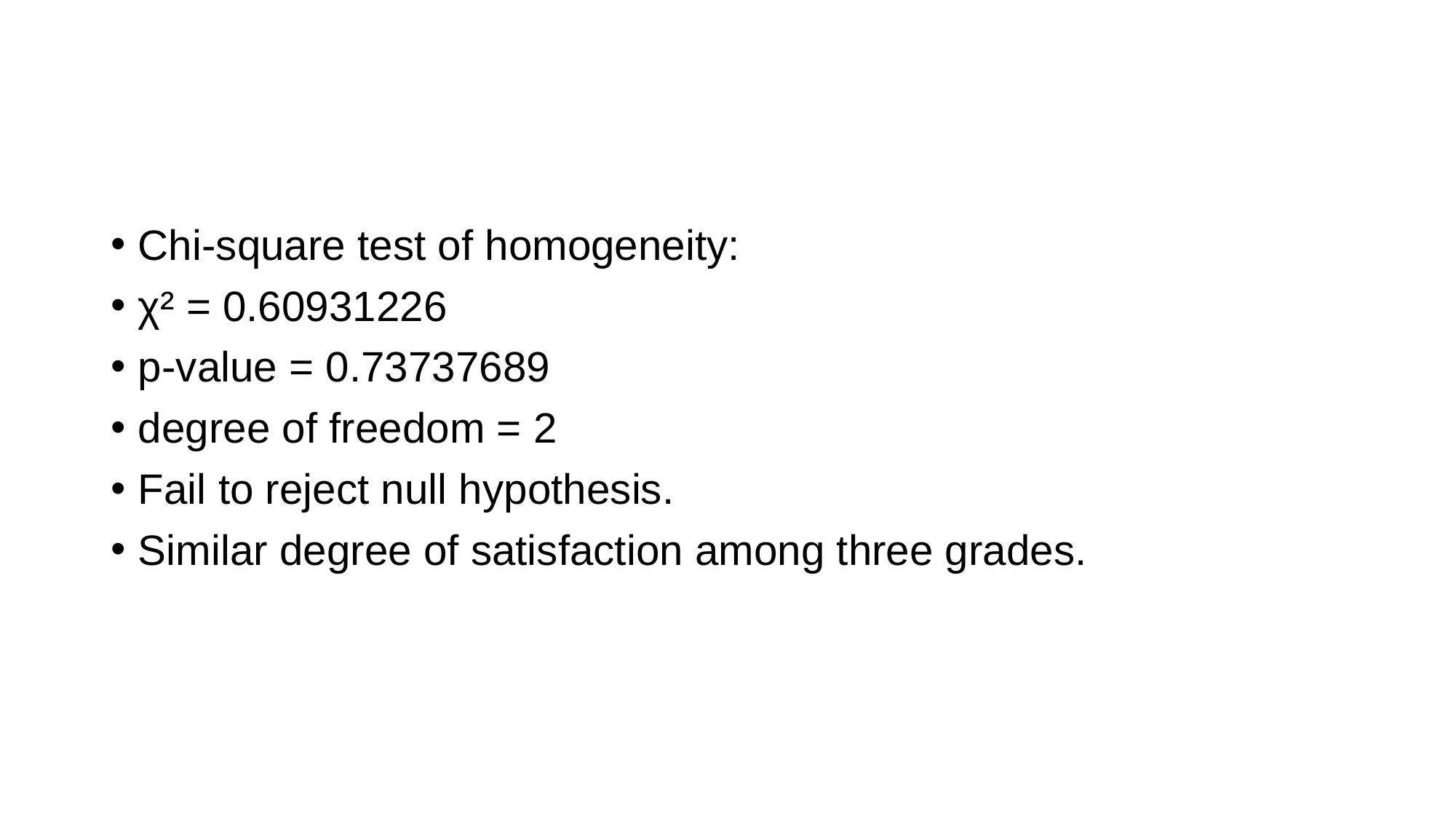

#
Chi-square test of homogeneity:
χ² = 0.60931226
p-value = 0.73737689
degree of freedom = 2
Fail to reject null hypothesis.
Similar degree of satisfaction among three grades.